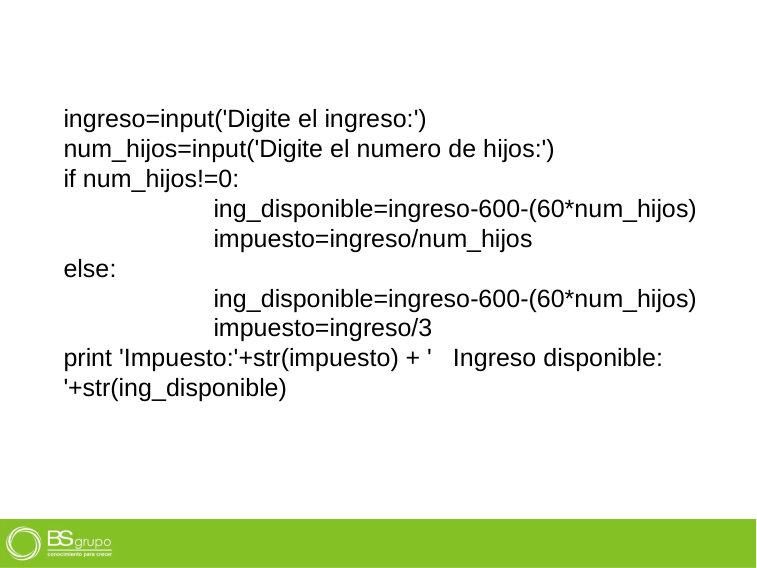

ingreso=input('Digite el ingreso:')
num_hijos=input('Digite el numero de hijos:')
if num_hijos!=0:
	ing_disponible=ingreso-600-(60*num_hijos)
	impuesto=ingreso/num_hijos
else:
	ing_disponible=ingreso-600-(60*num_hijos)
	impuesto=ingreso/3
print 'Impuesto:'+str(impuesto) + '   Ingreso disponible: '+str(ing_disponible)